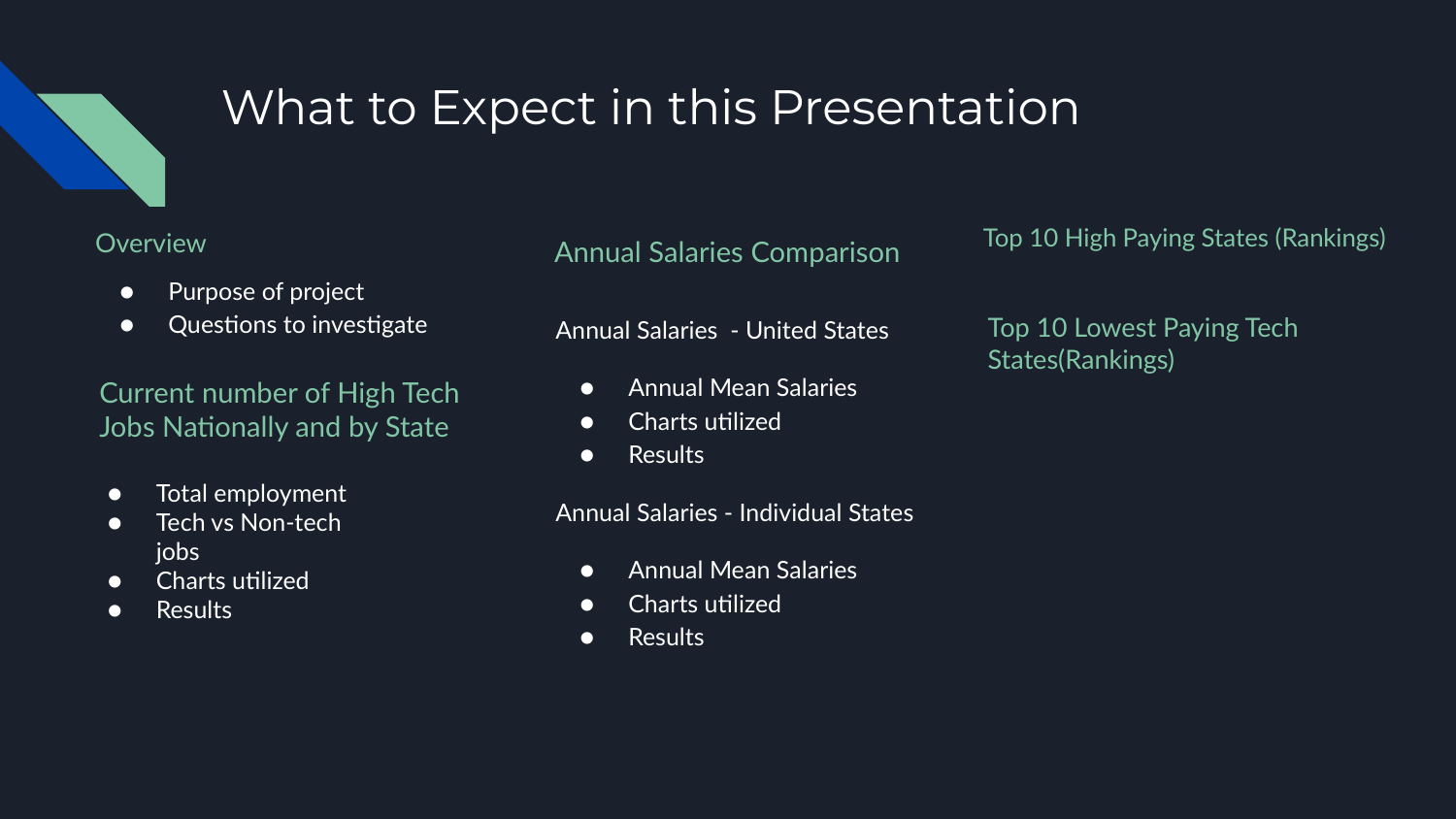

# What to Expect in this Presentation

Overview

Top 10 High Paying States (Rankings)
Annual Salaries Comparison
Purpose of project
Questions to investigate
Annual Salaries  - United States
Annual Mean Salaries
Charts utilized
Results
Annual Salaries - Individual States
Annual Mean Salaries
Charts utilized
Results
Top 10 Lowest Paying Tech States(Rankings)
Current number of High Tech Jobs Nationally and by State
Total employment
Tech vs Non-tech jobs
Charts utilized
Results